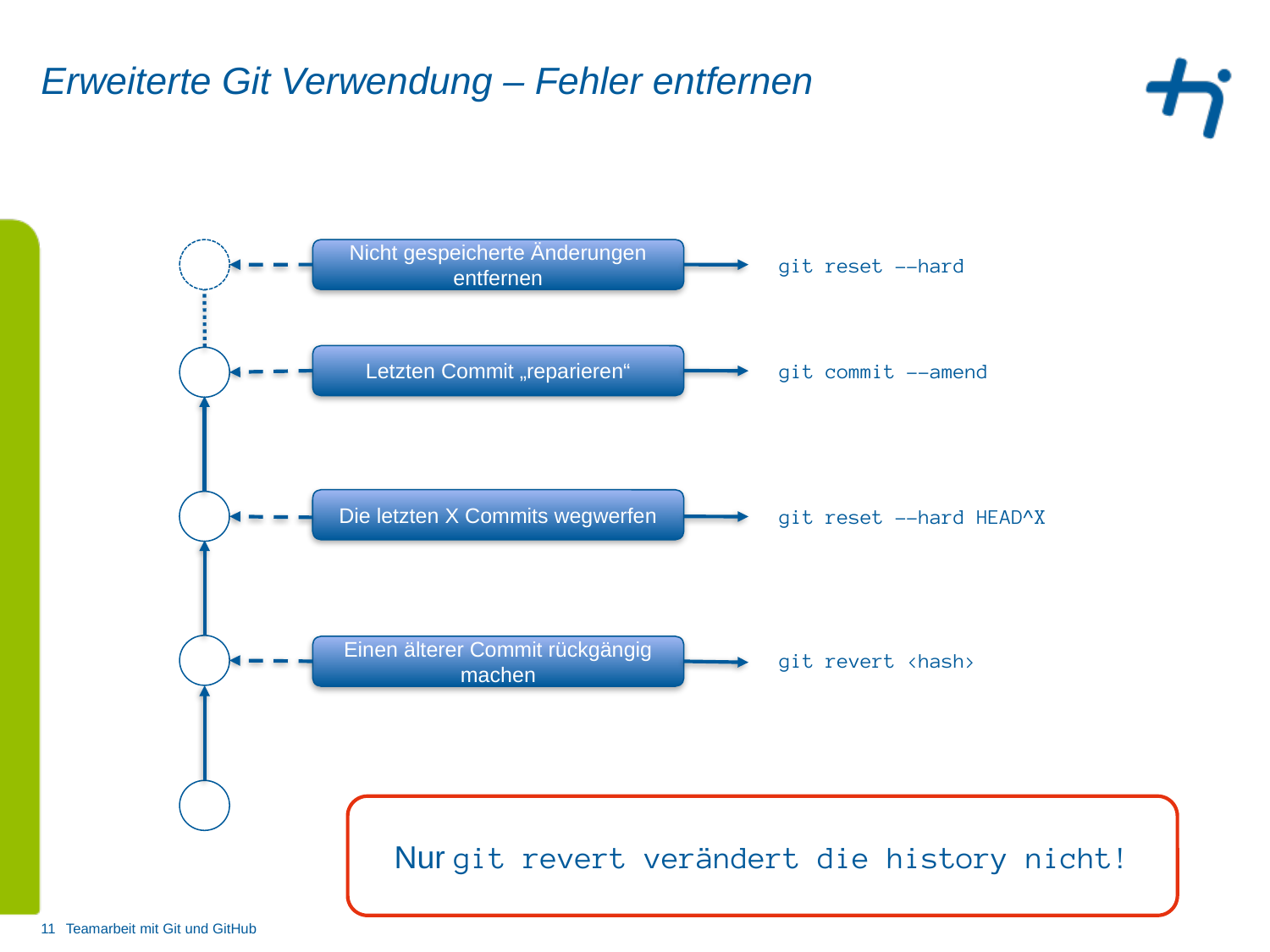

# Erweiterte Git Verwendung – Fehler entfernen

Nicht gespeicherte Änderungen entfernen

git reset --hard
Letzten Commit „reparieren“

git commit --amend
Die letzten X Commits wegwerfen

git reset --hard HEAD^X

Einen älterer Commit rückgängig machen
git revert <hash>

Nur git revert verändert die history nicht!
11